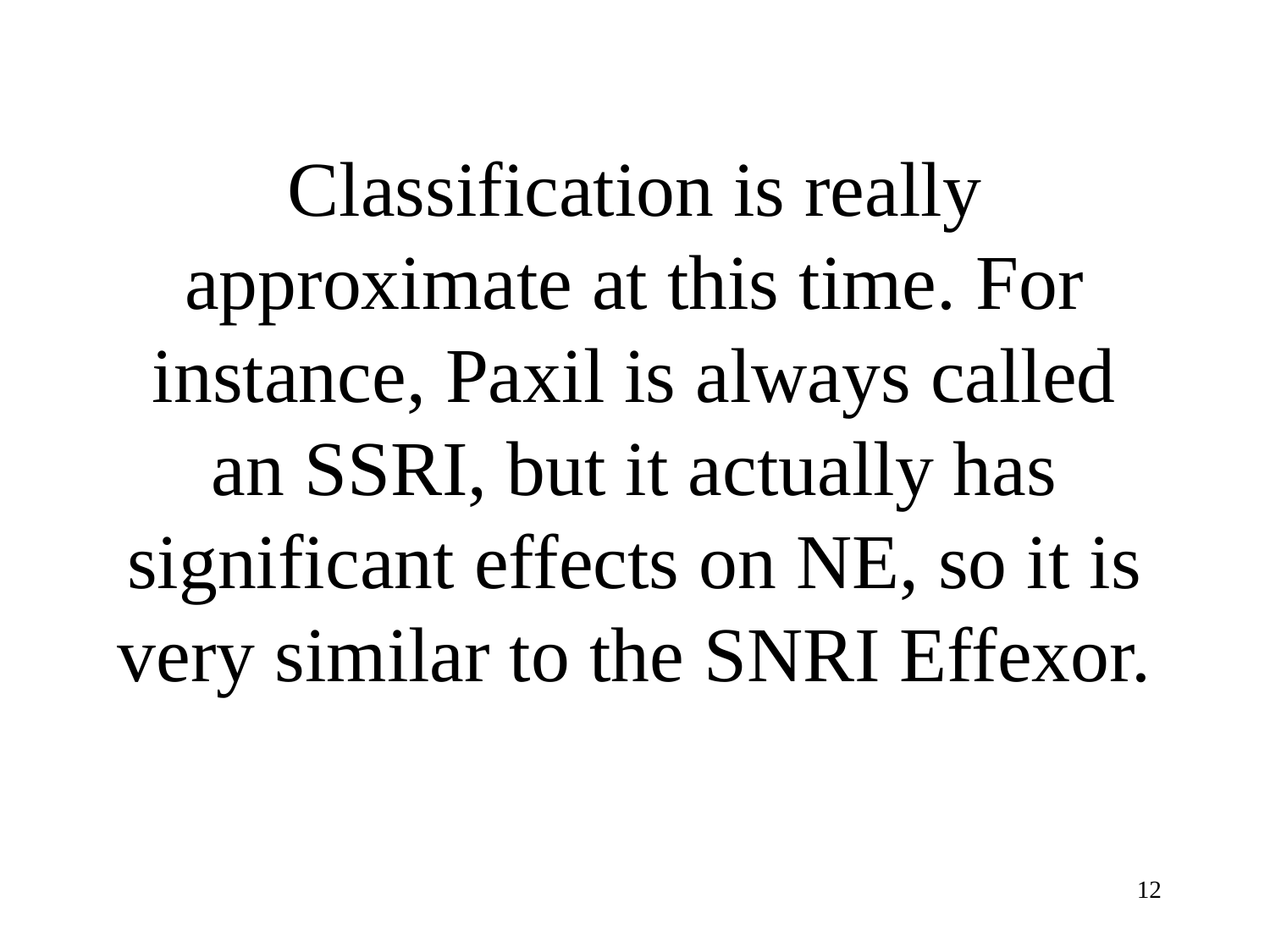

# Classification is really approximate at this time. For instance, Paxil is always called an SSRI, but it actually has significant effects on NE, so it is very similar to the SNRI Effexor.
12